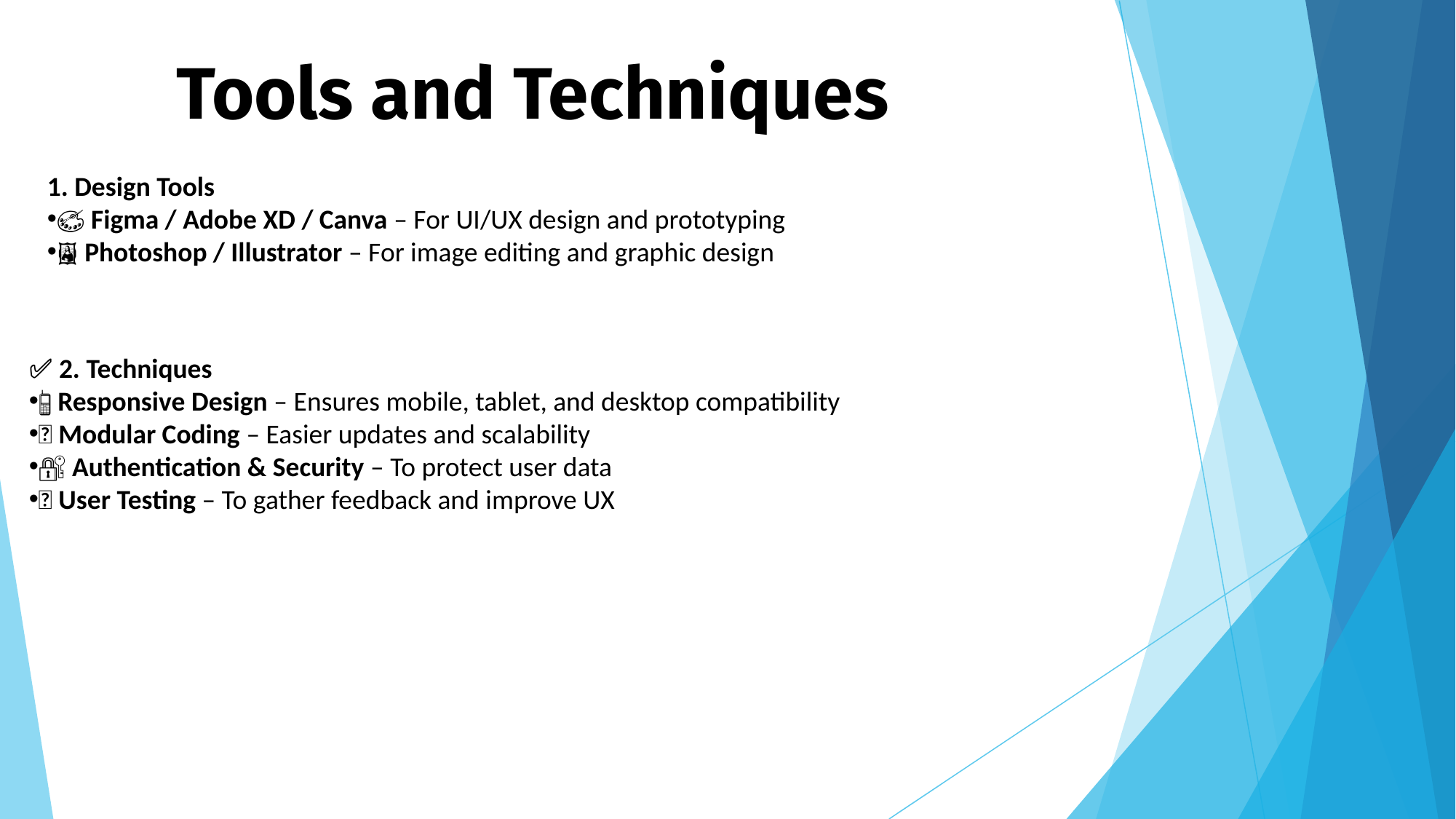

# Tools and Techniques
1. Design Tools
🎨 Figma / Adobe XD / Canva – For UI/UX design and prototyping
🖼️ Photoshop / Illustrator – For image editing and graphic design
✅ 2. Techniques
📱 Responsive Design – Ensures mobile, tablet, and desktop compatibility
🧩 Modular Coding – Easier updates and scalability
🔐 Authentication & Security – To protect user data
🧪 User Testing – To gather feedback and improve UX